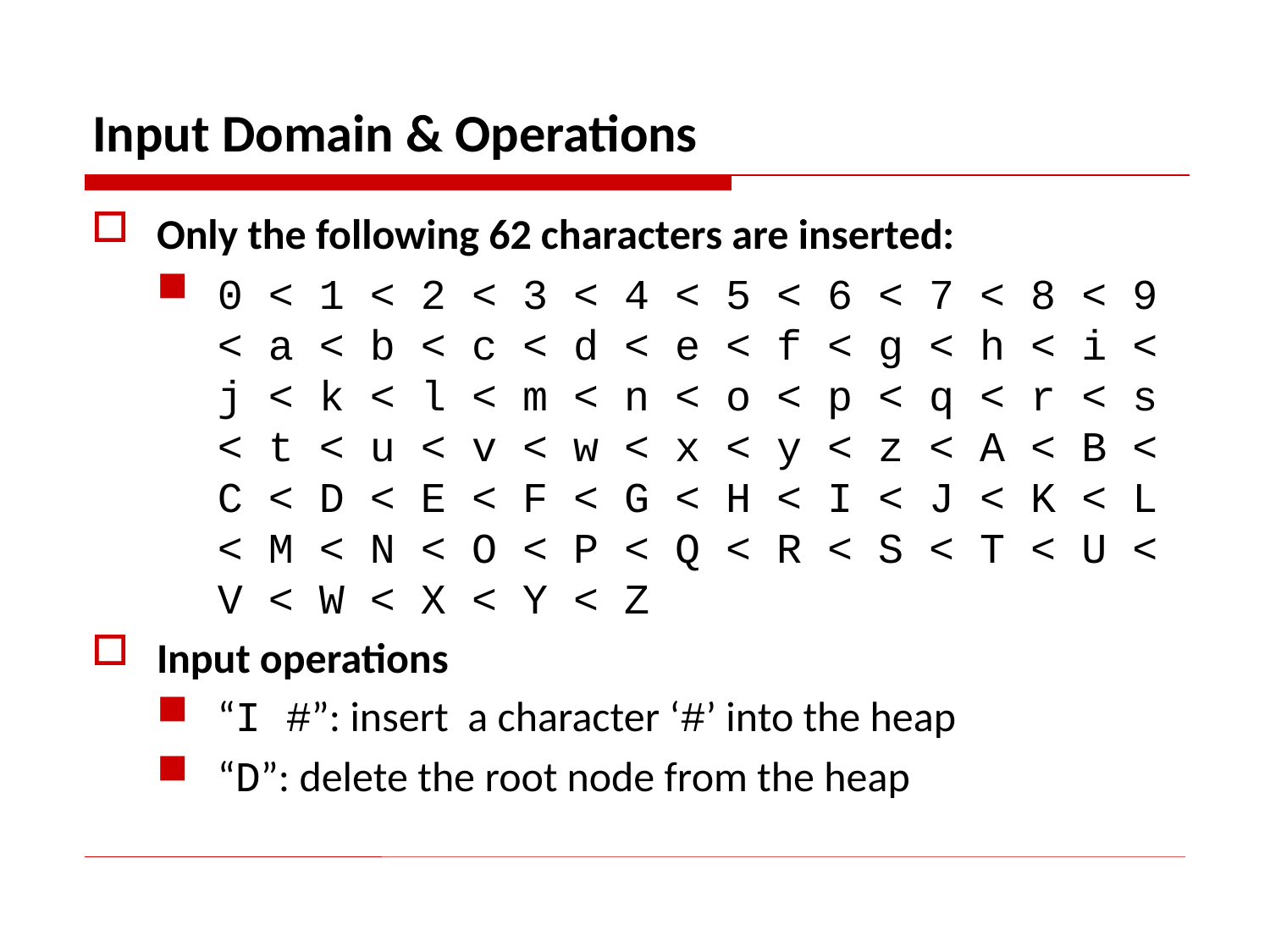

# Input Domain & Operations
Only the following 62 characters are inserted:
0 < 1 < 2 < 3 < 4 < 5 < 6 < 7 < 8 < 9 < a < b < c < d < e < f < g < h < i < j < k < l < m < n < o < p < q < r < s < t < u < v < w < x < y < z < A < B < C < D < E < F < G < H < I < J < K < L < M < N < O < P < Q < R < S < T < U < V < W < X < Y < Z
Input operations
“I #”: insert  a character ‘#’ into the heap
“D”: delete the root node from the heap